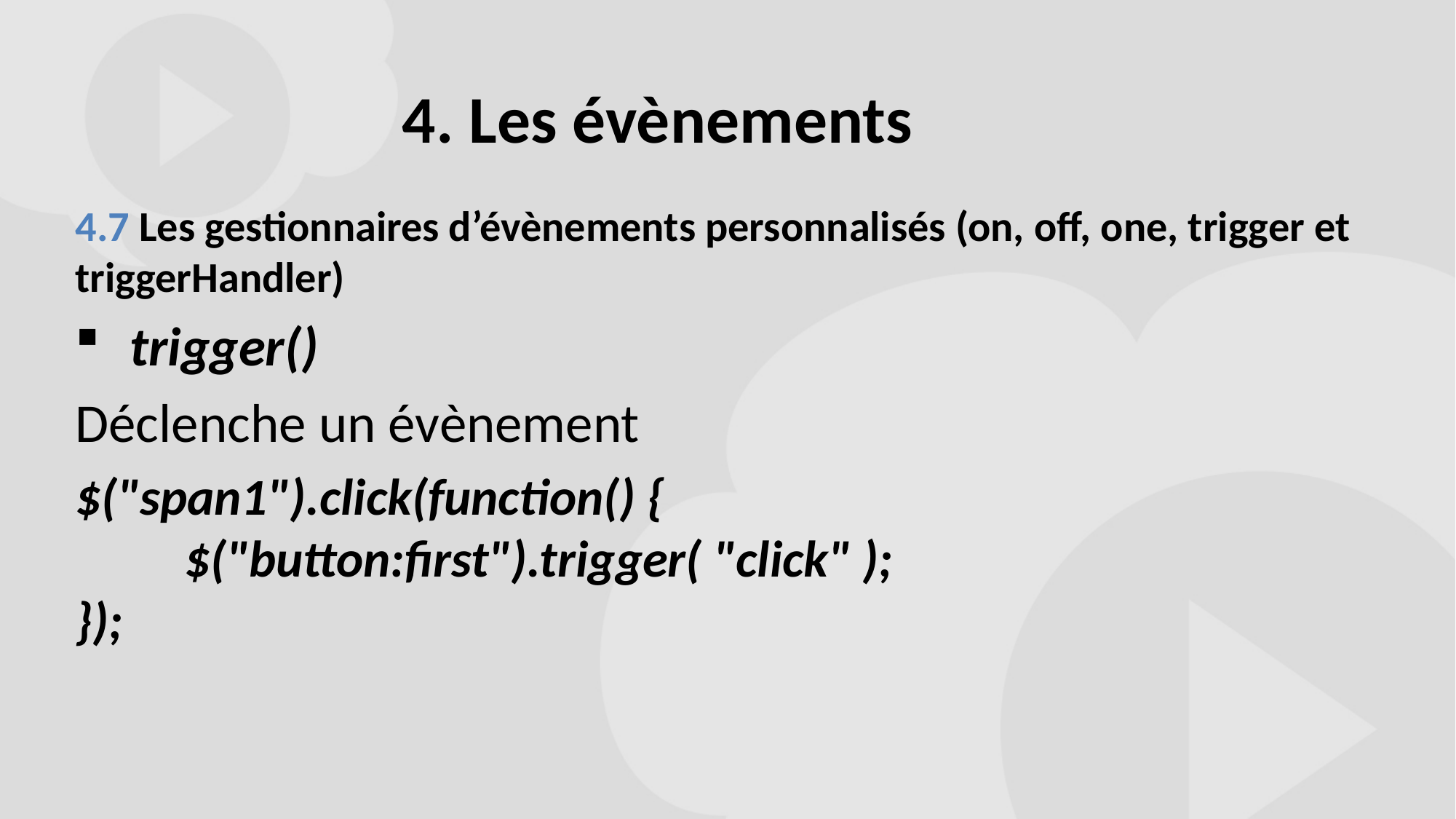

# 4. Les évènements
4.7 Les gestionnaires d’évènements personnalisés (on, off, one, trigger et triggerHandler)
trigger()
Déclenche un évènement
$("span1").click(function() {
	$("button:first").trigger( "click" );
});